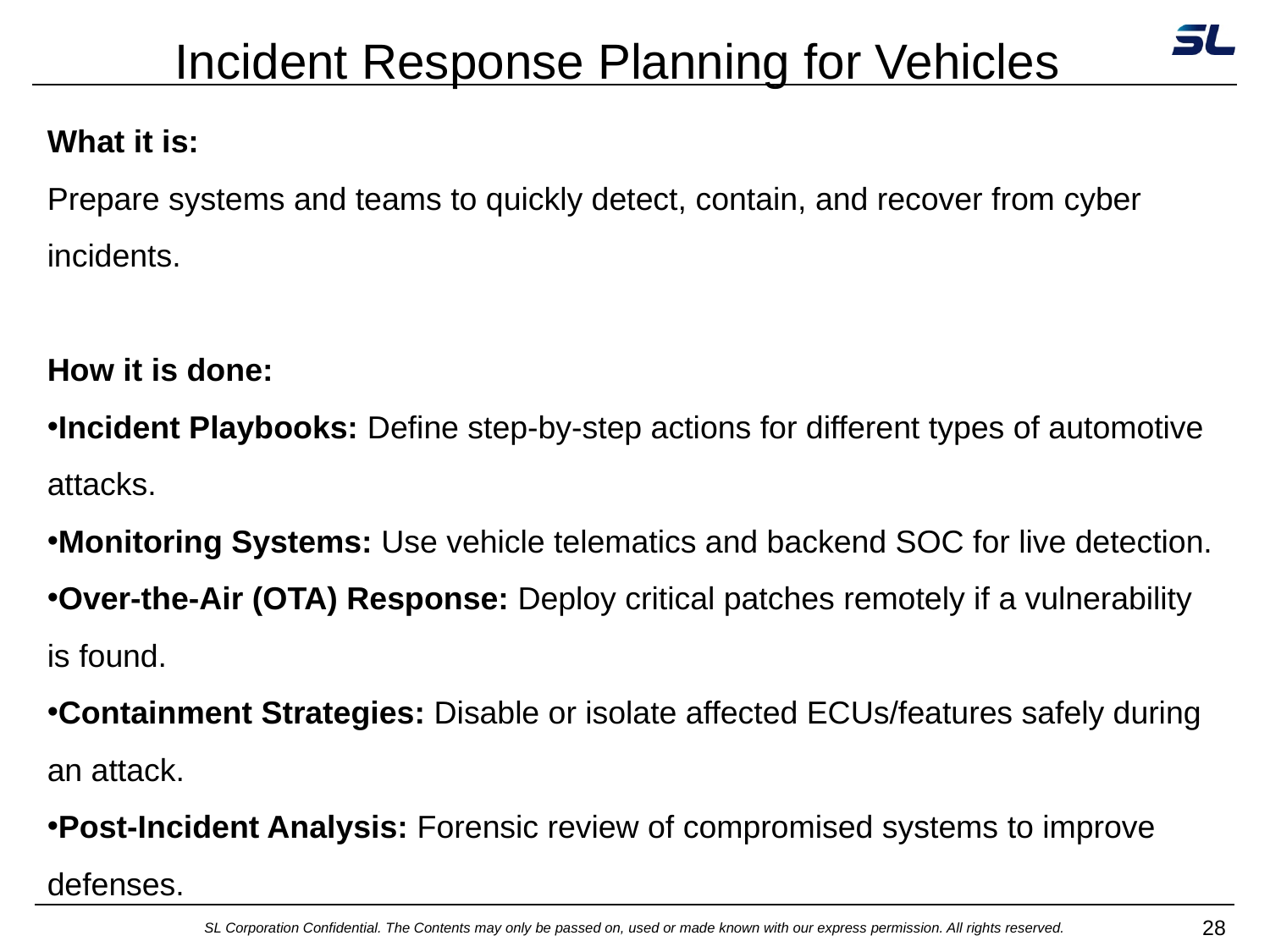

# Incident Response Planning for Vehicles
What it is:
Prepare systems and teams to quickly detect, contain, and recover from cyber
incidents.

How it is done:
Incident Playbooks: Define step-by-step actions for different types of automotive attacks.
Monitoring Systems: Use vehicle telematics and backend SOC for live detection.
Over-the-Air (OTA) Response: Deploy critical patches remotely if a vulnerability   is found.
Containment Strategies: Disable or isolate affected ECUs/features safely during an attack.
Post-Incident Analysis: Forensic review of compromised systems to improve      defenses.